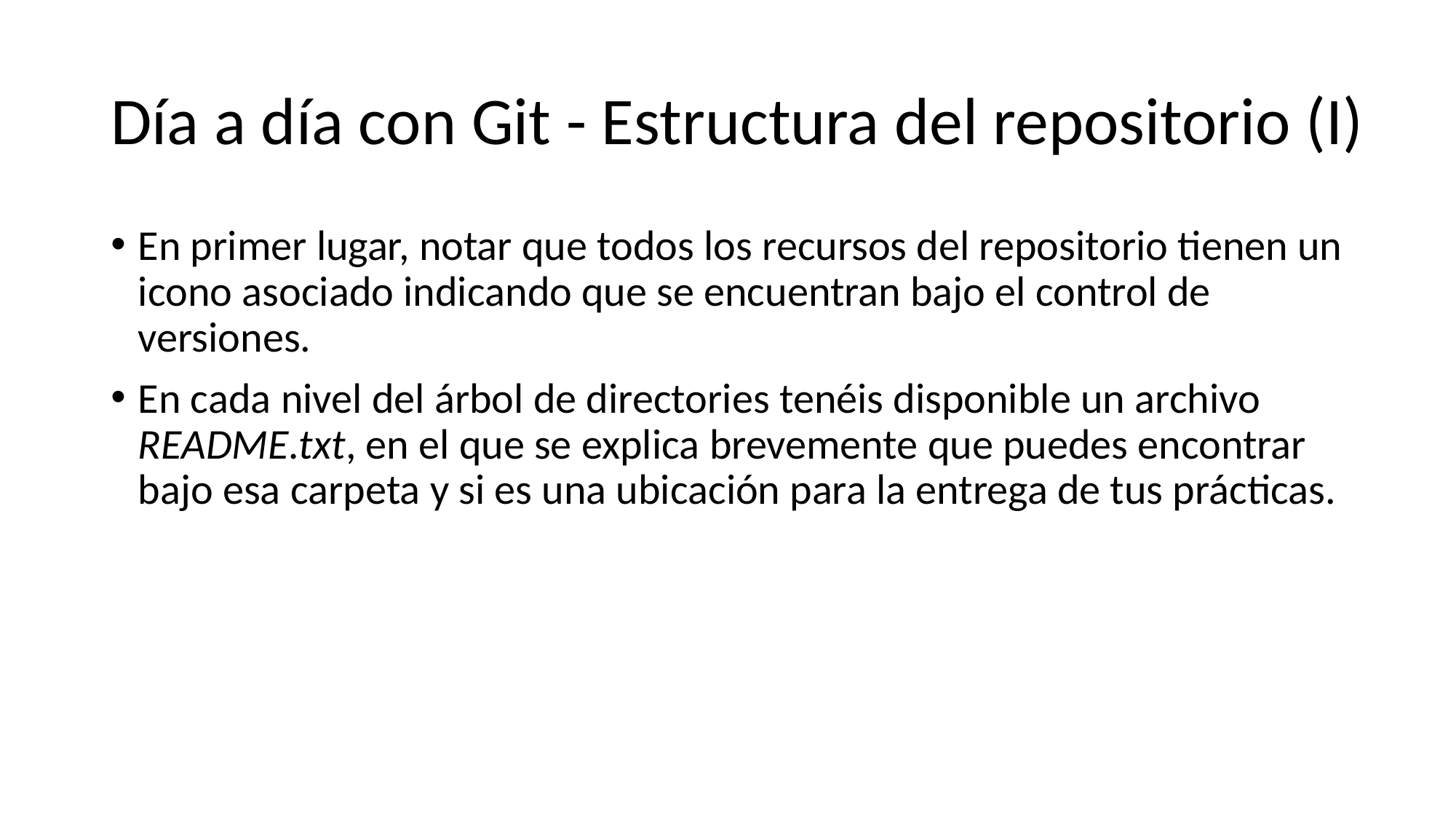

# Día a día con Git - Estructura del repositorio (I)
En primer lugar, notar que todos los recursos del repositorio tienen un icono asociado indicando que se encuentran bajo el control de versiones.
En cada nivel del árbol de directories tenéis disponible un archivo README.txt, en el que se explica brevemente que puedes encontrar bajo esa carpeta y si es una ubicación para la entrega de tus prácticas.